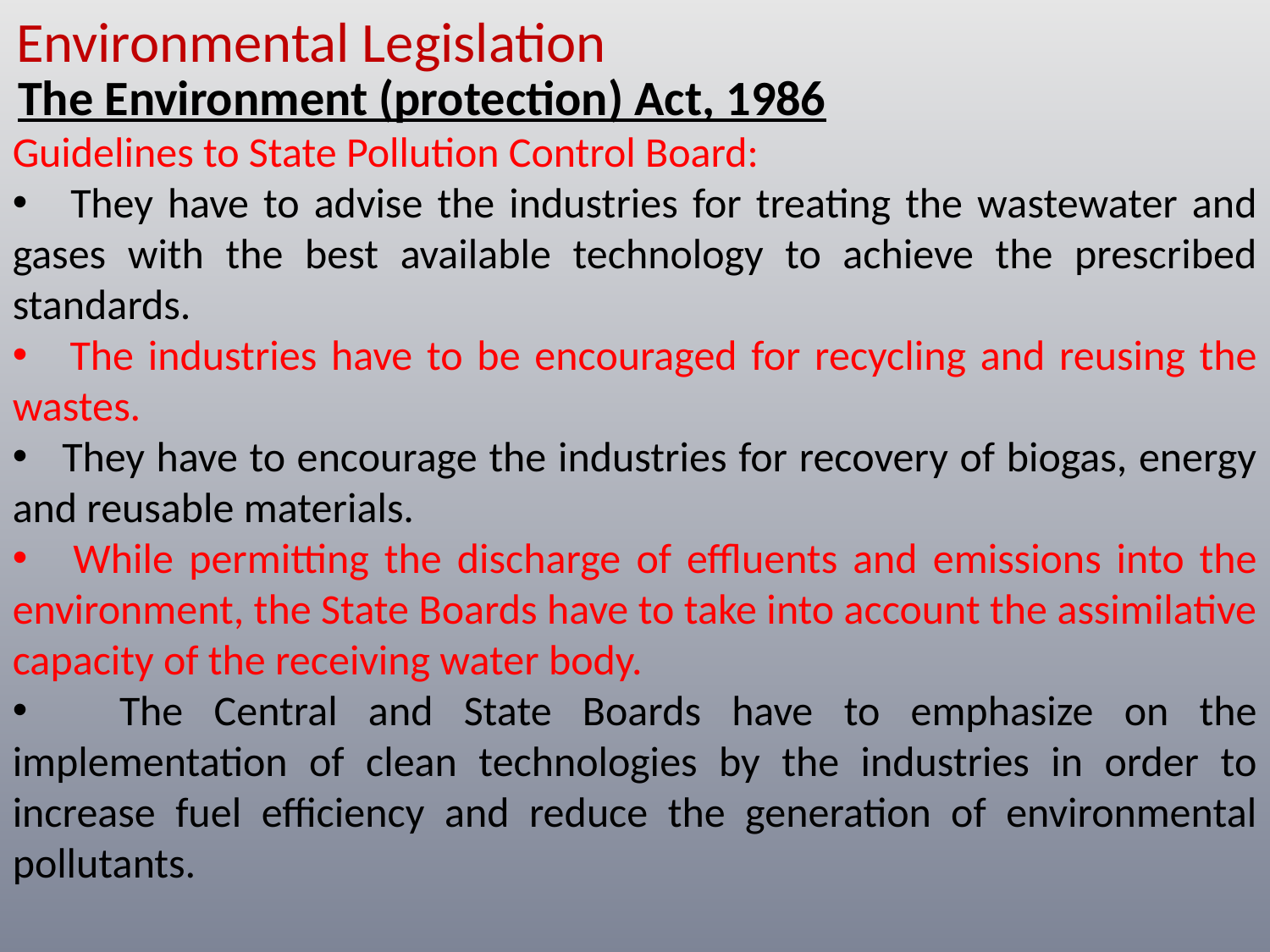

Environmental Legislation
The Environment (protection) Act, 1986
Guidelines to State Pollution Control Board:
   They have to advise the industries for treating the wastewater and gases with the best available technology to achieve the prescribed standards.
   The industries have to be encouraged for recycling and reusing the wastes.
   They have to encourage the industries for recovery of biogas, energy and reusable materials.
   While permitting the discharge of effluents and emissions into the environment, the State Boards have to take into account the assimilative capacity of the receiving water body.
   The Central and State Boards have to emphasize on the implementation of clean technologies by the industries in order to increase fuel efficiency and reduce the generation of environmental pollutants.